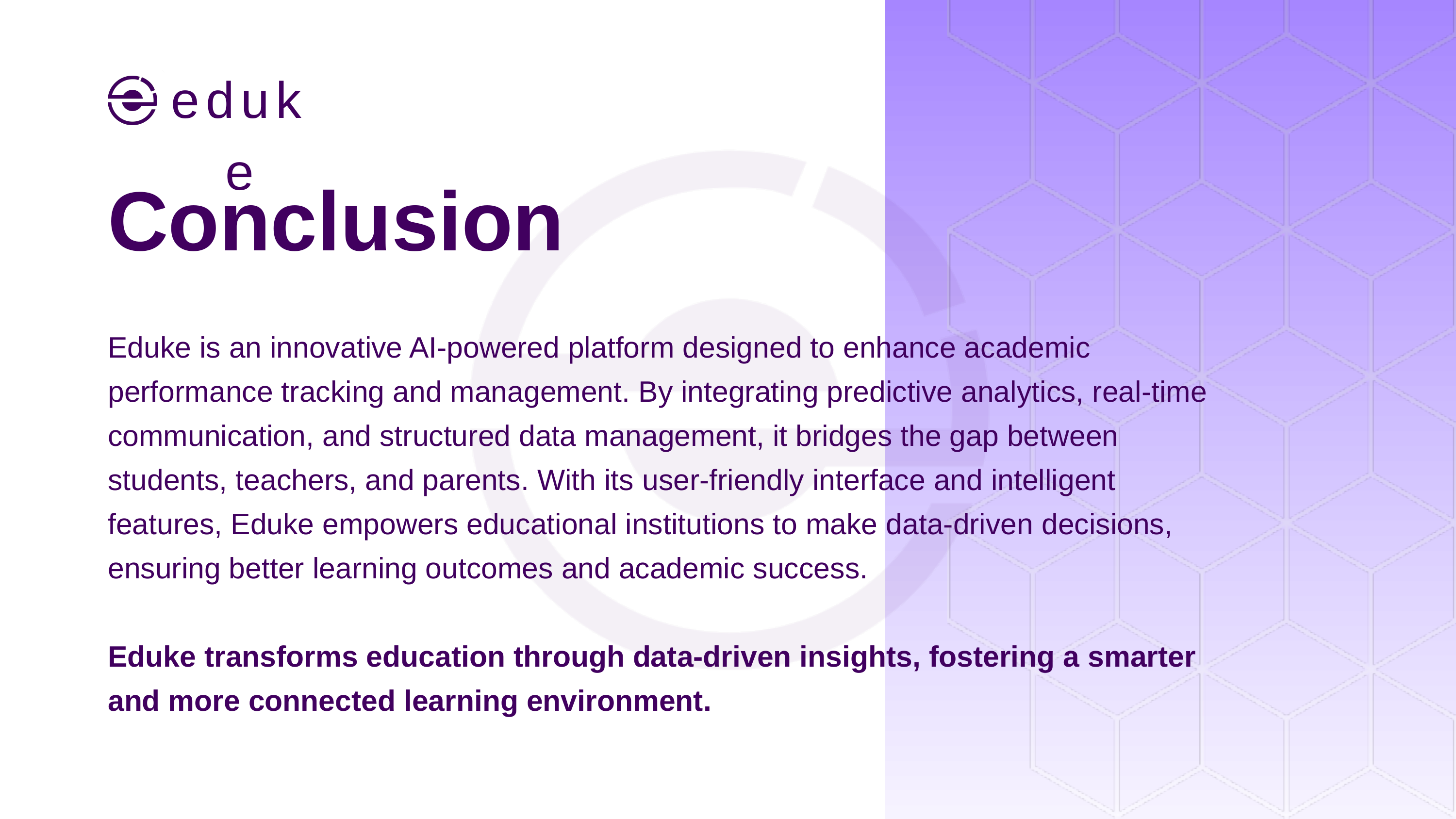

eduke

Conclusion
Eduke is an innovative AI-powered platform designed to enhance academic performance tracking and management. By integrating predictive analytics, real-time communication, and structured data management, it bridges the gap between students, teachers, and parents. With its user-friendly interface and intelligent features, Eduke empowers educational institutions to make data-driven decisions, ensuring better learning outcomes and academic success.

Eduke transforms education through data-driven insights, fostering a smarter and more connected learning environment.